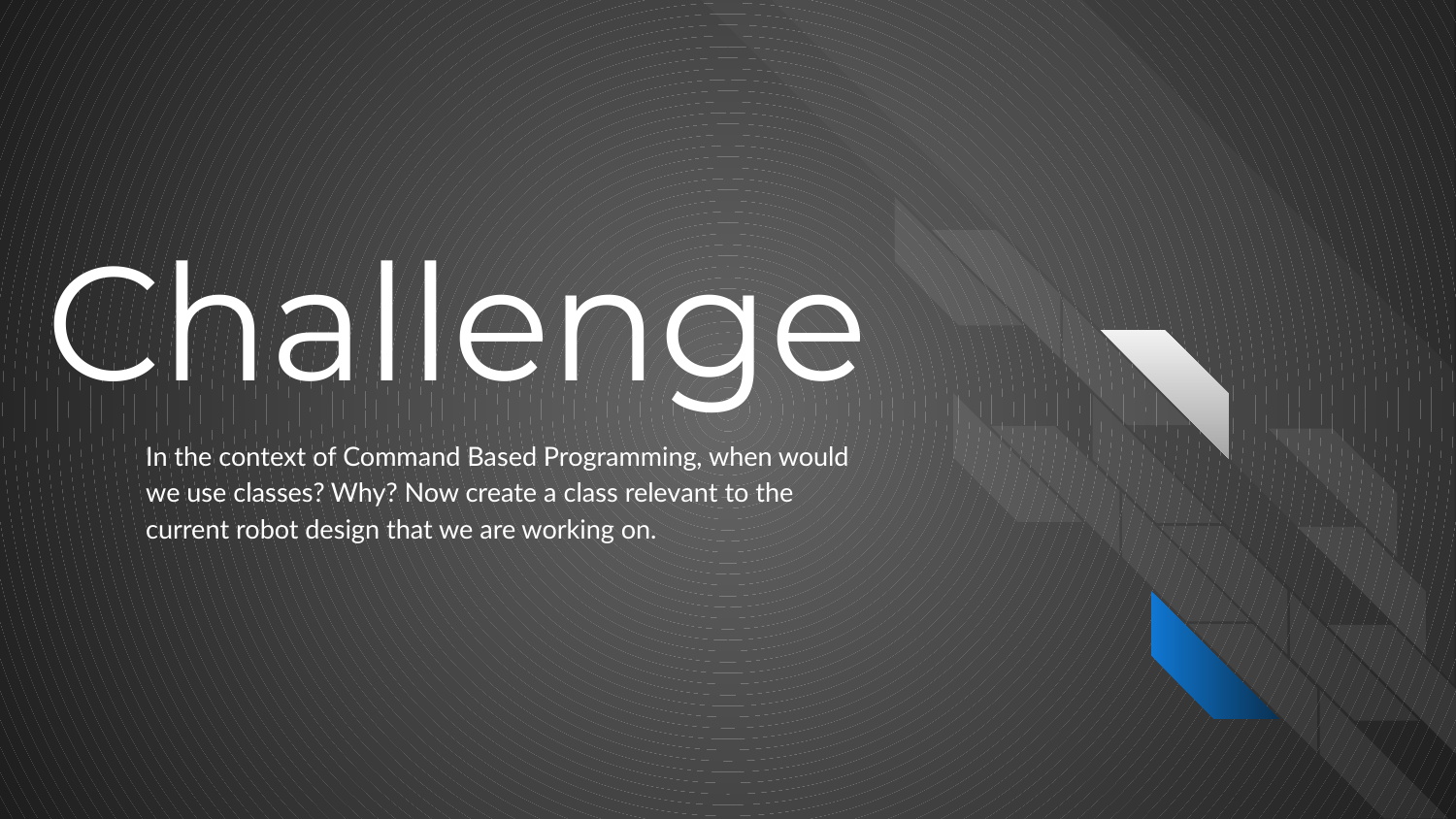

# Challenge
In the context of Command Based Programming, when would we use classes? Why? Now create a class relevant to the current robot design that we are working on.